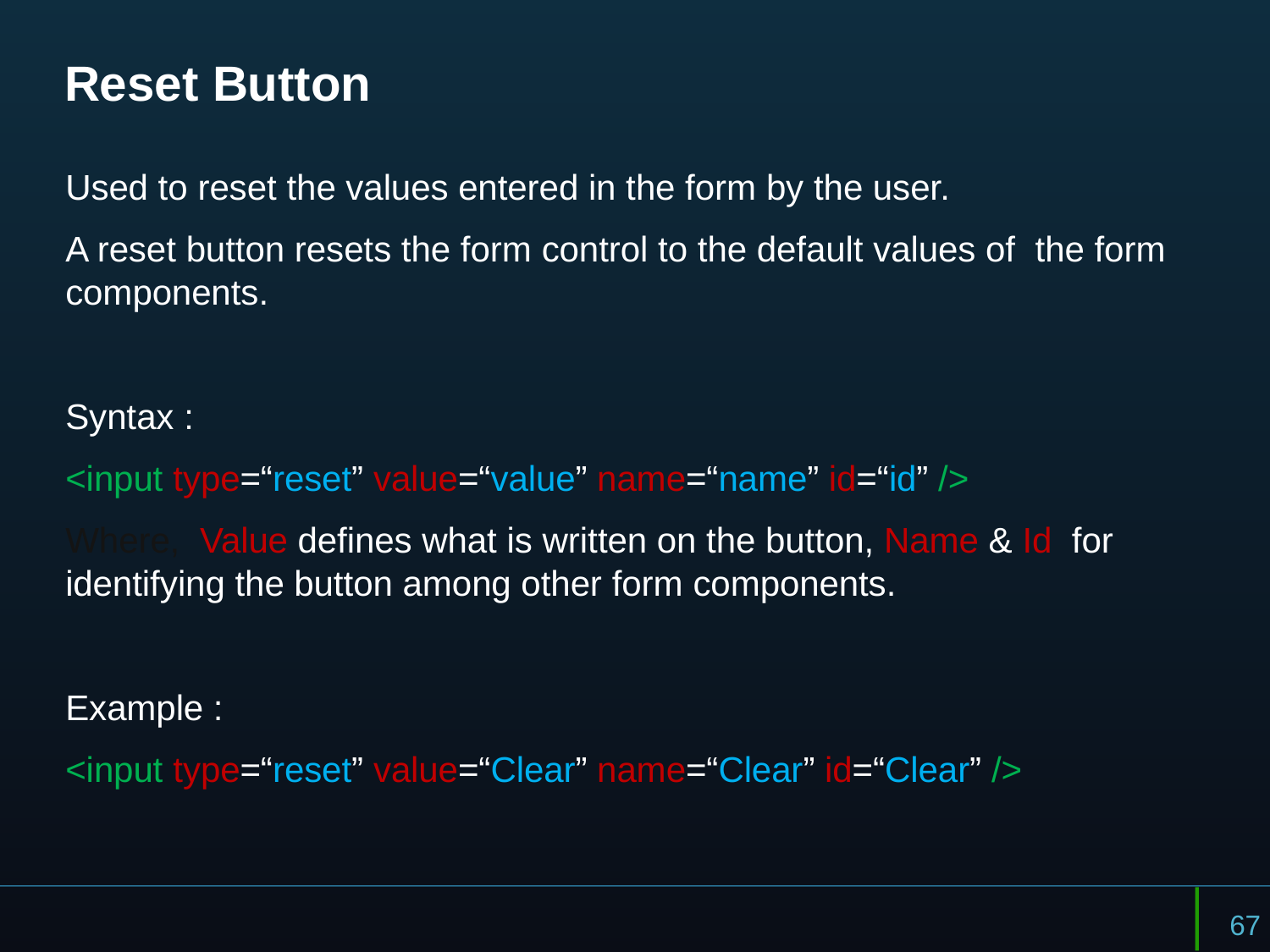

# Reset Button
Used to reset the values entered in the form by the user.
A reset button resets the form control to the default values of  the form components.

Syntax :
<input type=“reset” value=“value” name=“name” id=“id” />
Where,  Value defines what is written on the button, Name & Id  for identifying the button among other form components.

Example :
<input type=“reset” value=“Clear” name=“Clear” id=“Clear” />

67